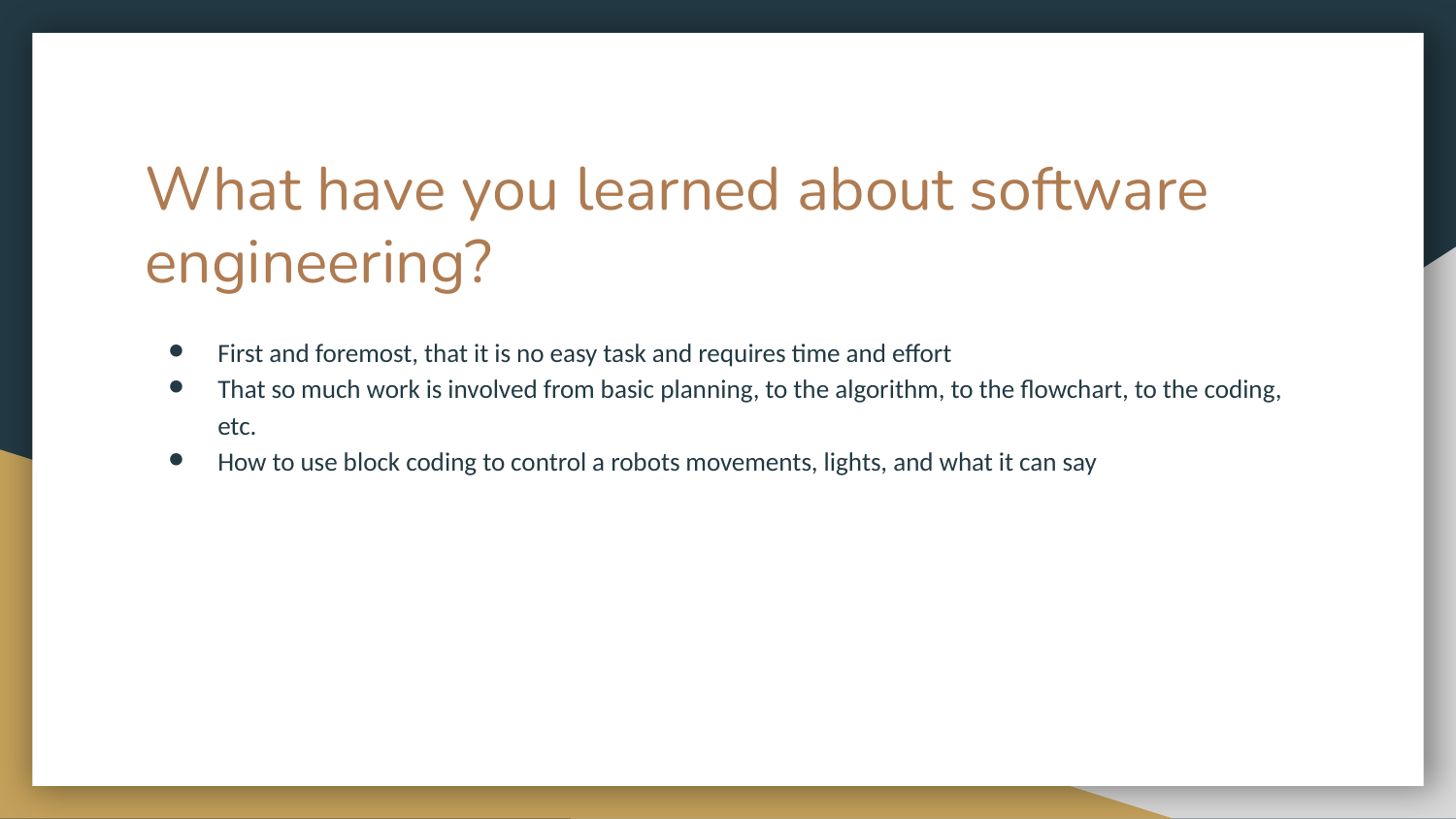

# What have you learned about software engineering?
First and foremost, that it is no easy task and requires time and effort
That so much work is involved from basic planning, to the algorithm, to the flowchart, to the coding, etc.
How to use block coding to control a robots movements, lights, and what it can say